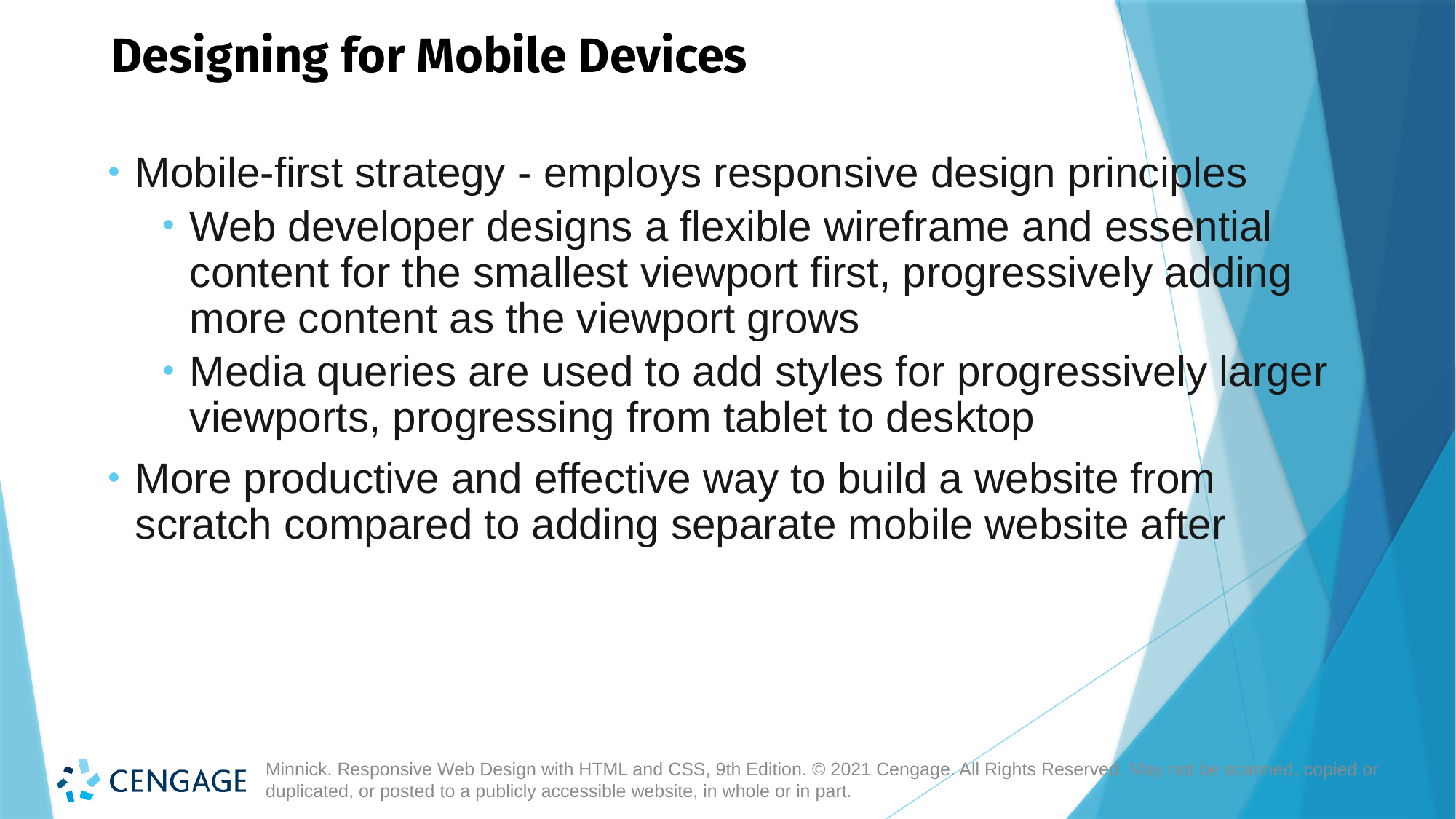

# Designing for Mobile Devices
Mobile-first strategy - employs responsive design principles
Web developer designs a flexible wireframe and essential content for the smallest viewport first, progressively adding more content as the viewport grows
Media queries are used to add styles for progressively larger viewports, progressing from tablet to desktop
More productive and effective way to build a website from scratch compared to adding separate mobile website after

Minnick. Responsive Web Design with HTML and CSS, 9th Edition. © 2021 Cengage. All Rights Reserved. May not be scanned, copied or duplicated, or posted to a publicly accessible website, in whole or in part.